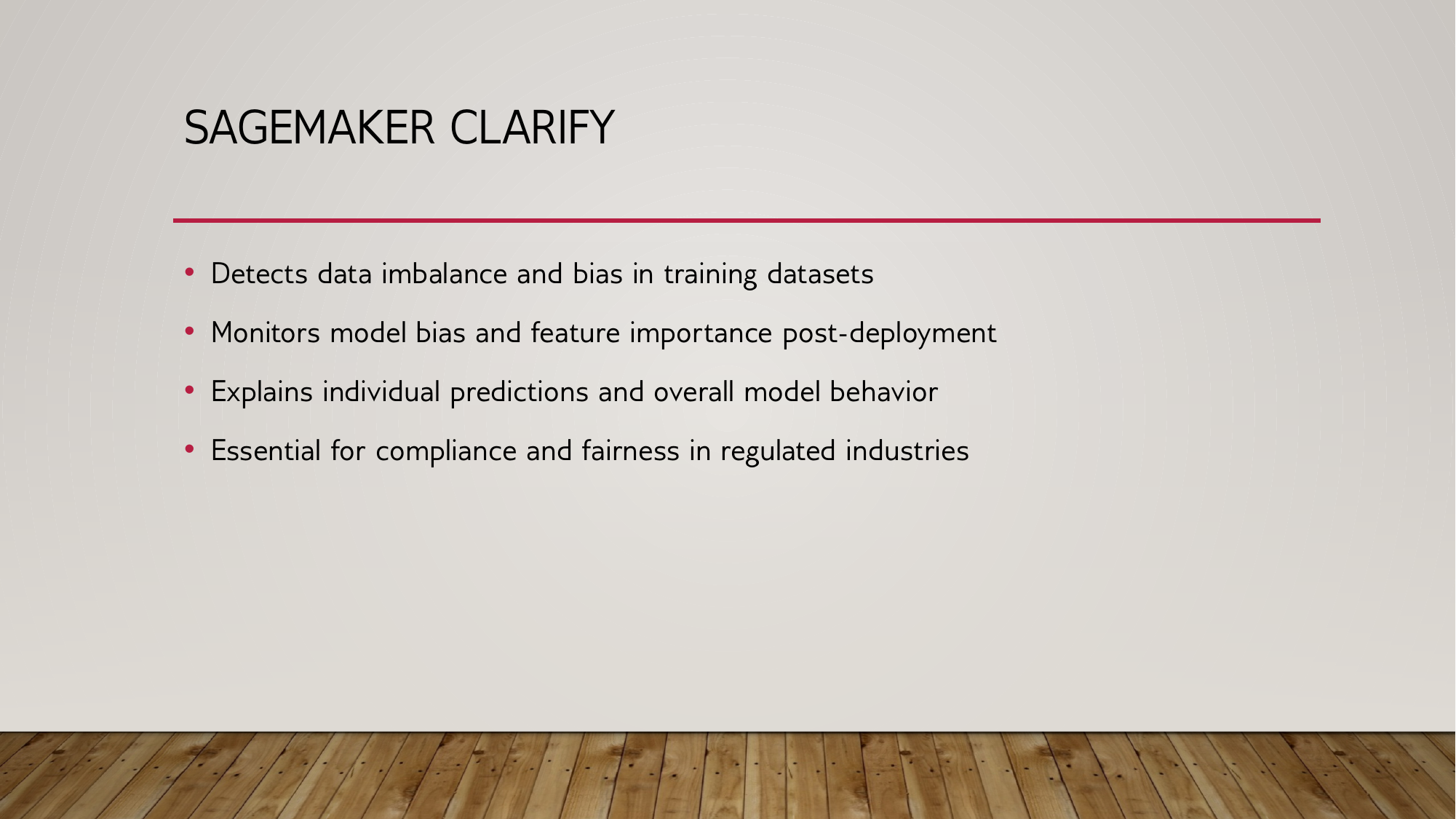

# Sagemaker clarify
Detects data imbalance and bias in training datasets
Monitors model bias and feature importance post-deployment
Explains individual predictions and overall model behavior
Essential for compliance and fairness in regulated industries